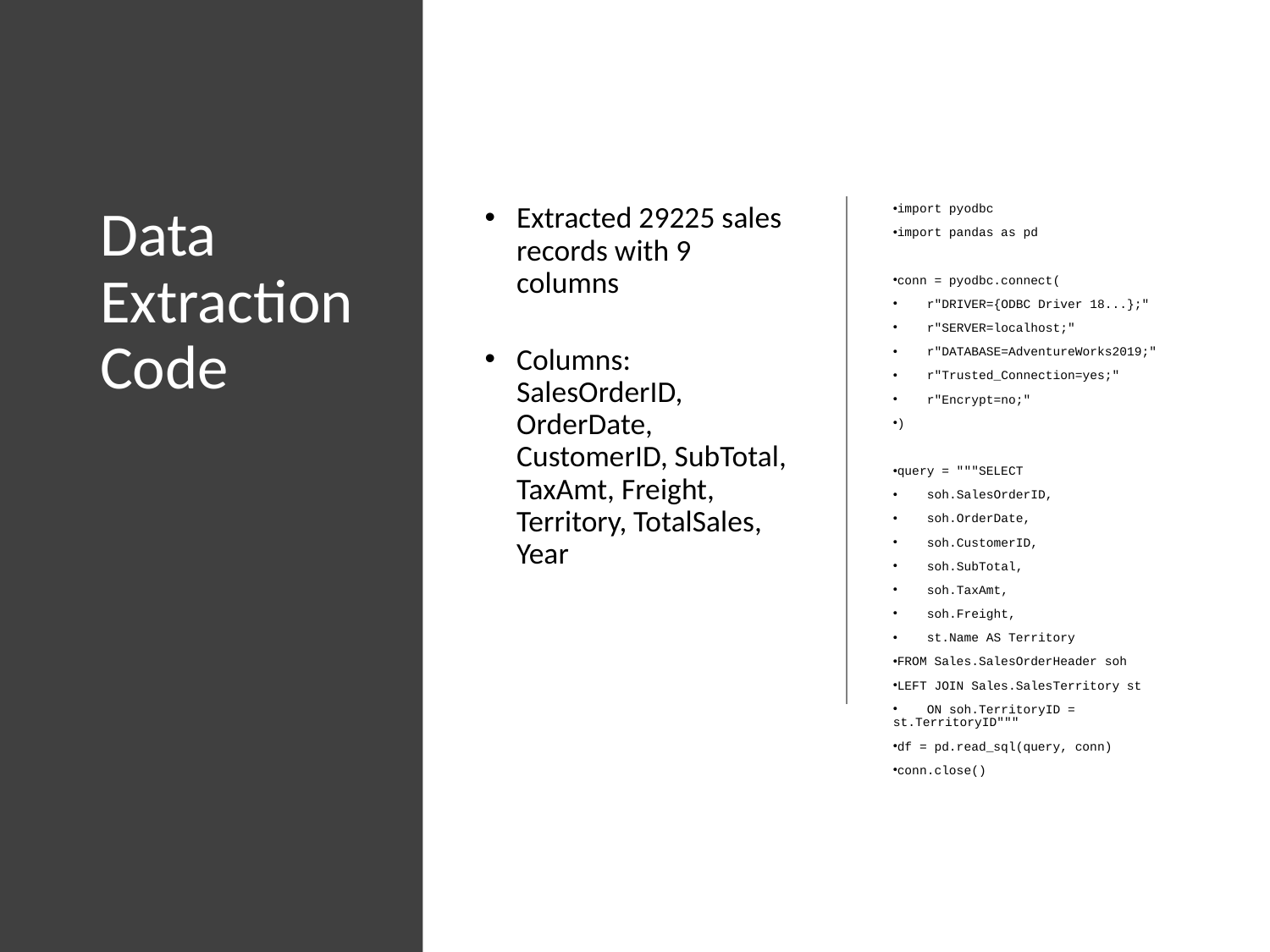

# Data Extraction Code
Extracted 29225 sales records with 9 columns

Columns: SalesOrderID, OrderDate, CustomerID, SubTotal, TaxAmt, Freight, Territory, TotalSales, Year
import pyodbc
import pandas as pd

conn = pyodbc.connect(
    r"DRIVER={ODBC Driver 18...};"
    r"SERVER=localhost;"
    r"DATABASE=AdventureWorks2019;"
    r"Trusted_Connection=yes;"
    r"Encrypt=no;"
)

query = """SELECT
    soh.SalesOrderID,
    soh.OrderDate,
    soh.CustomerID,
    soh.SubTotal,
    soh.TaxAmt,
    soh.Freight,
    st.Name AS Territory
FROM Sales.SalesOrderHeader soh
LEFT JOIN Sales.SalesTerritory st
    ON soh.TerritoryID = st.TerritoryID"""
df = pd.read_sql(query, conn)
conn.close()